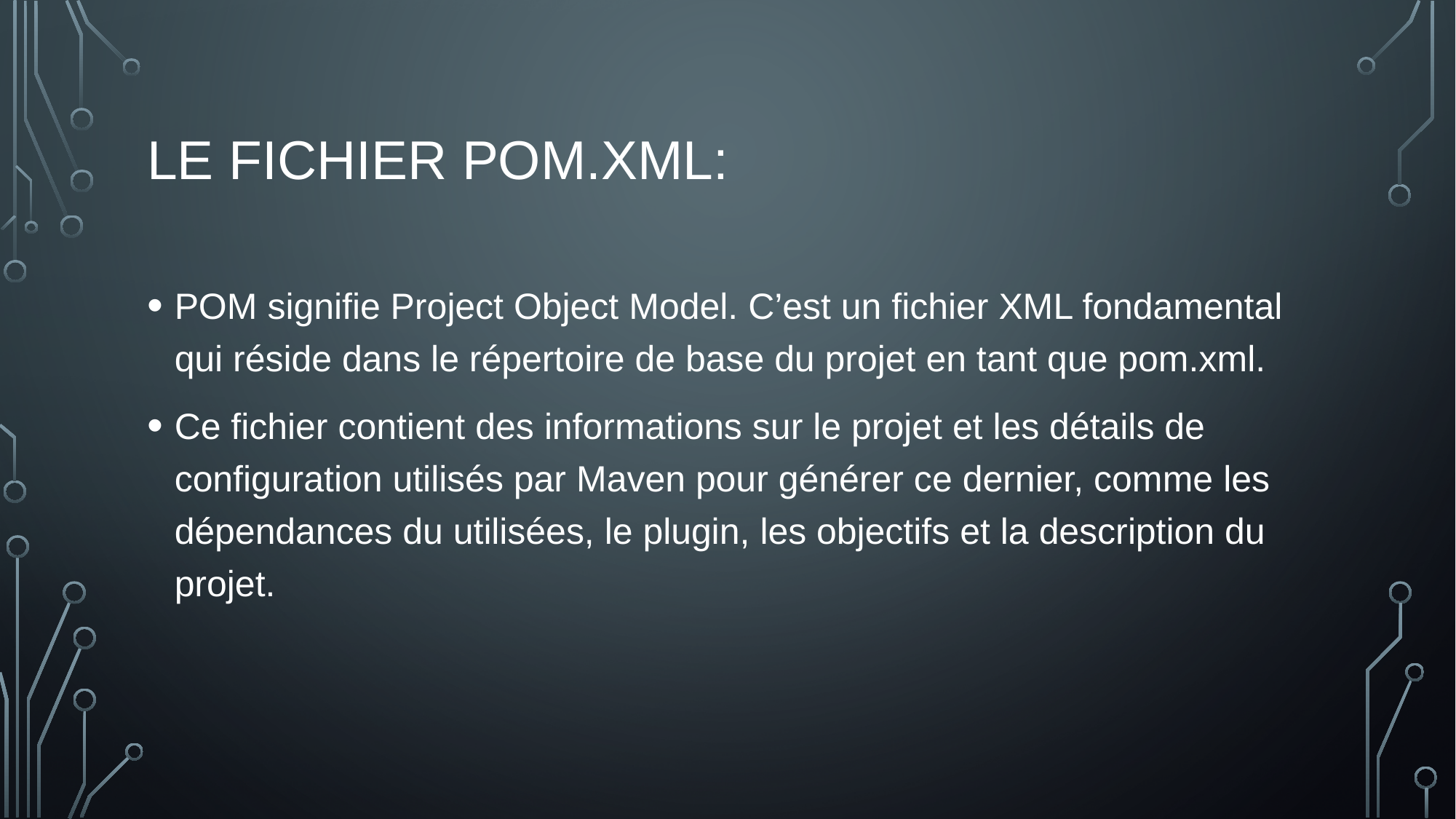

# Le fichier POM.xml:
POM signifie Project Object Model. C’est un fichier XML fondamental qui réside dans le répertoire de base du projet en tant que pom.xml.
Ce fichier contient des informations sur le projet et les détails de configuration utilisés par Maven pour générer ce dernier, comme les dépendances du utilisées, le plugin, les objectifs et la description du projet.